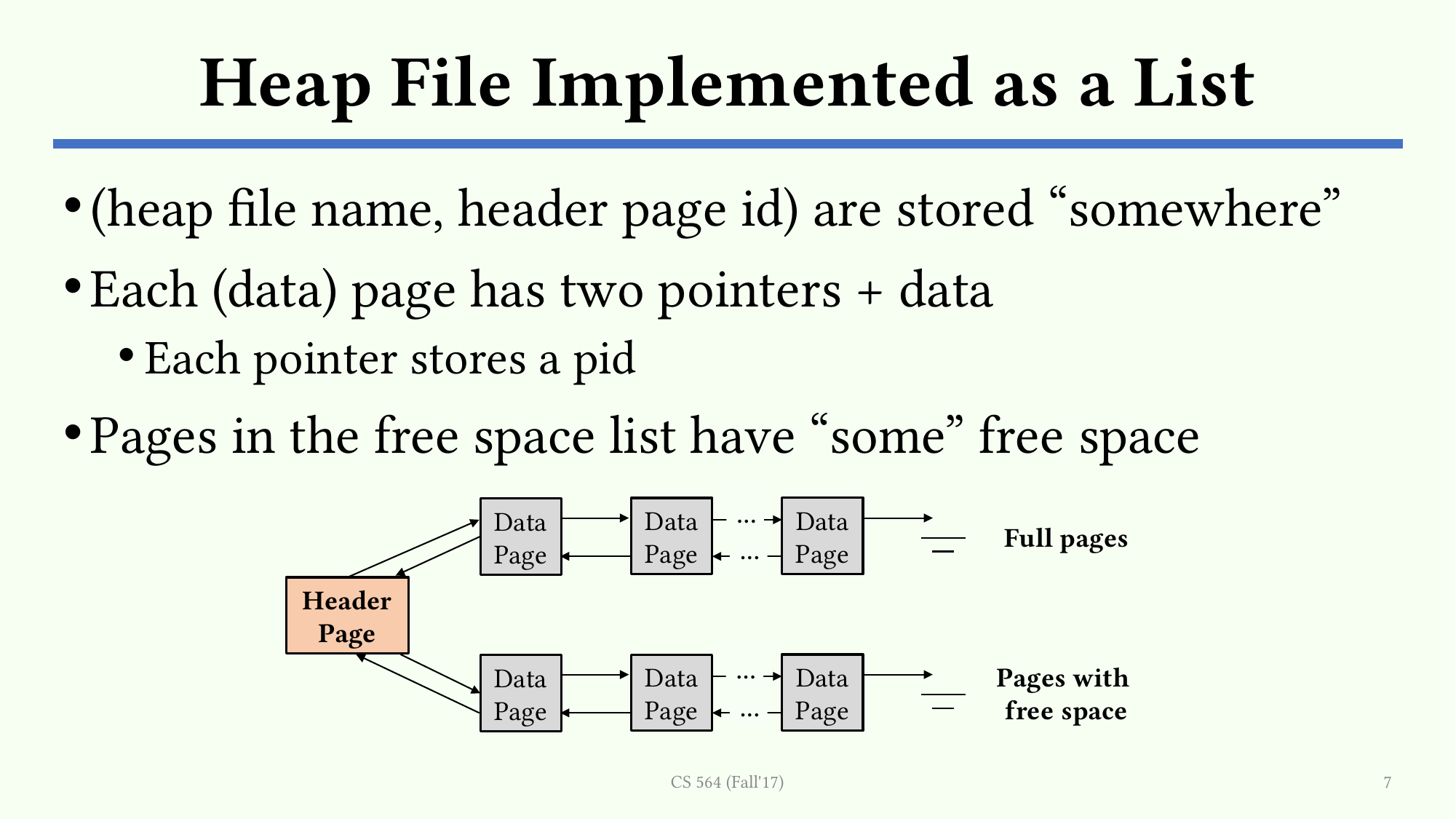

# Heap File Implemented as a List
(heap file name, header page id) are stored “somewhere”
Each (data) page has two pointers + data
Each pointer stores a pid
Pages in the free space list have “some” free space
…
Data
Page
Data
Page
Data
Page
Full pages
…
Header
Page
…
Pages with
free space
Data
Page
Data
Page
Data
Page
…
CS 564 (Fall'17)
7